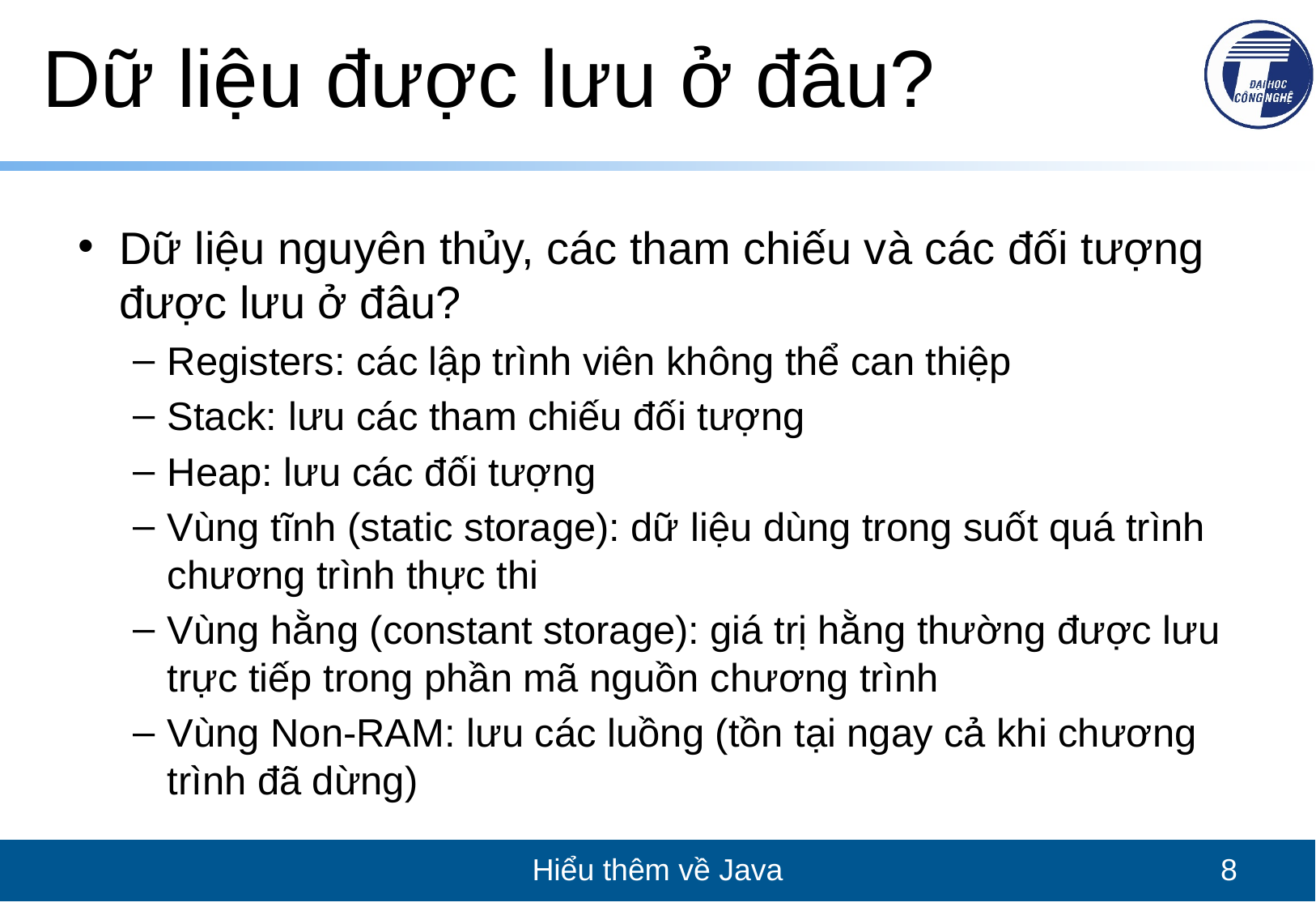

# Dữ liệu được lưu ở đâu?
Dữ liệu nguyên thủy, các tham chiếu và các đối tượng được lưu ở đâu?
Registers: các lập trình viên không thể can thiệp
Stack: lưu các tham chiếu đối tượng
Heap: lưu các đối tượng
Vùng tĩnh (static storage): dữ liệu dùng trong suốt quá trình chương trình thực thi
Vùng hằng (constant storage): giá trị hằng thường được lưu trực tiếp trong phần mã nguồn chương trình
Vùng Non-RAM: lưu các luồng (tồn tại ngay cả khi chương trình đã dừng)
Hiểu thêm về Java
8